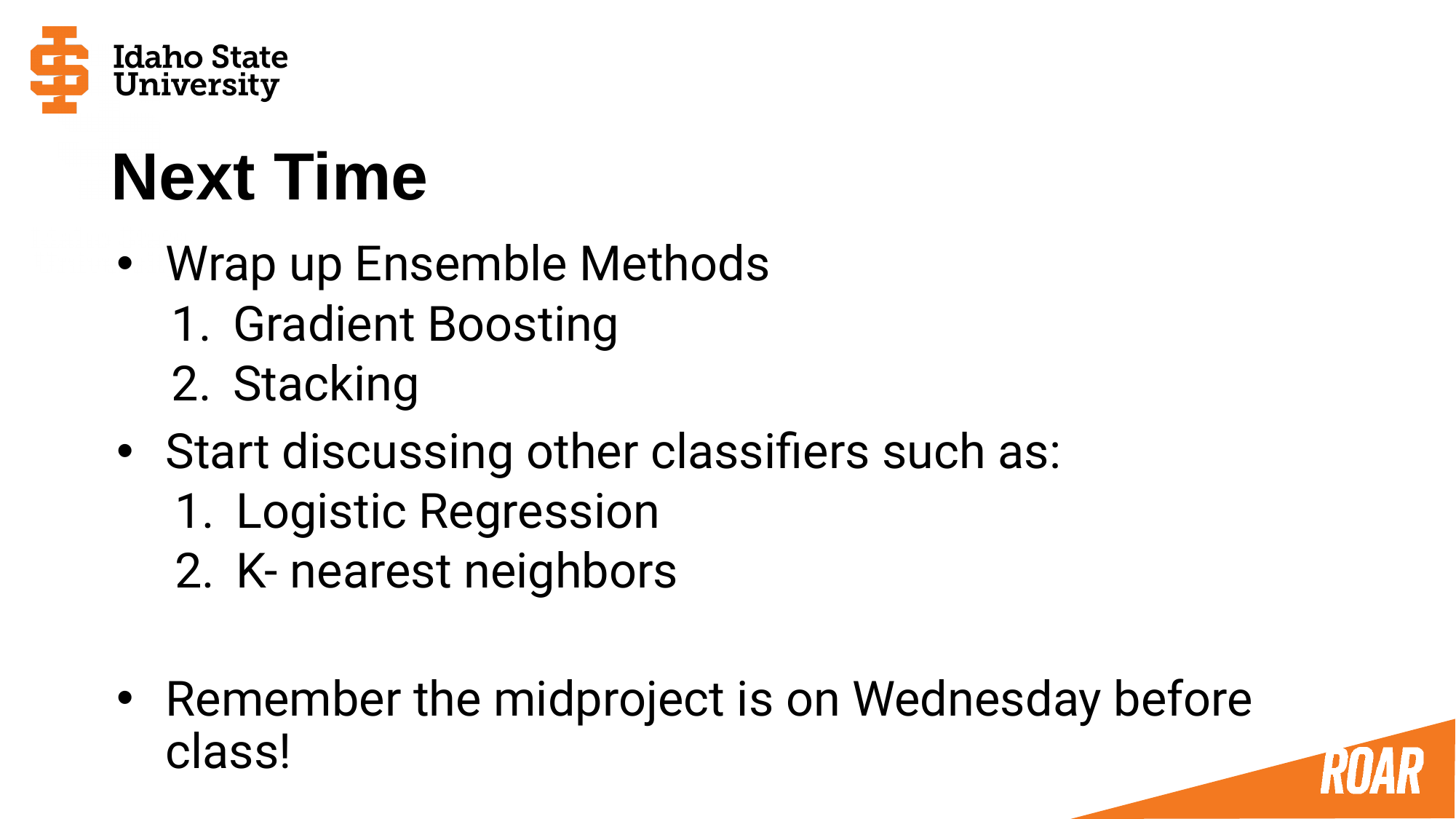

# Next Time
Wrap up Ensemble Methods
Gradient Boosting
Stacking
Start discussing other classifiers such as:
Logistic Regression
K- nearest neighbors

Remember the midproject is on Wednesday before class!